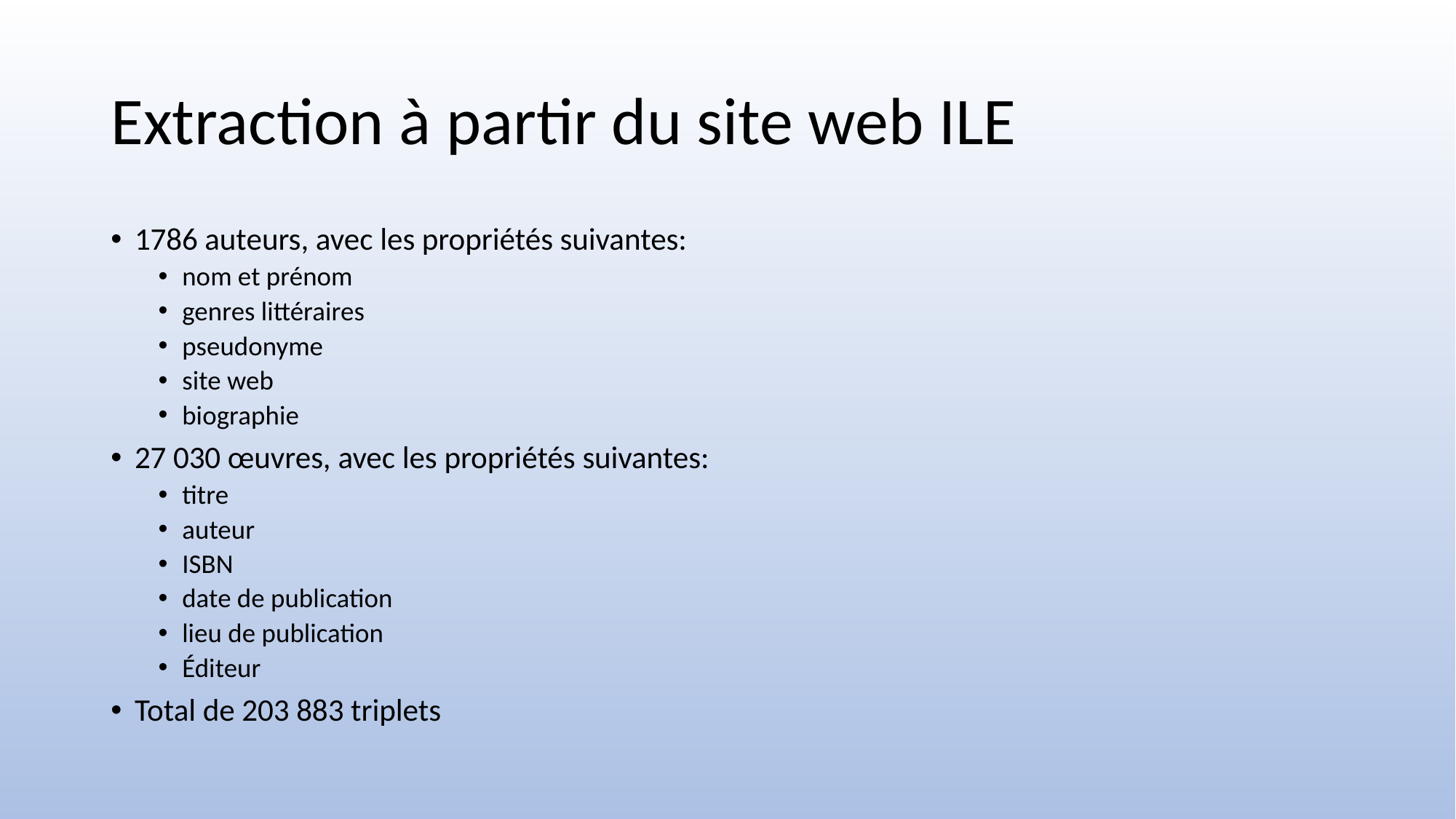

# Extraction à partir du site web ILE
1786 auteurs, avec les propriétés suivantes:
nom et prénom
genres littéraires
pseudonyme
site web
biographie
27 030 œuvres, avec les propriétés suivantes:
titre
auteur
ISBN
date de publication
lieu de publication
Éditeur
Total de 203 883 triplets